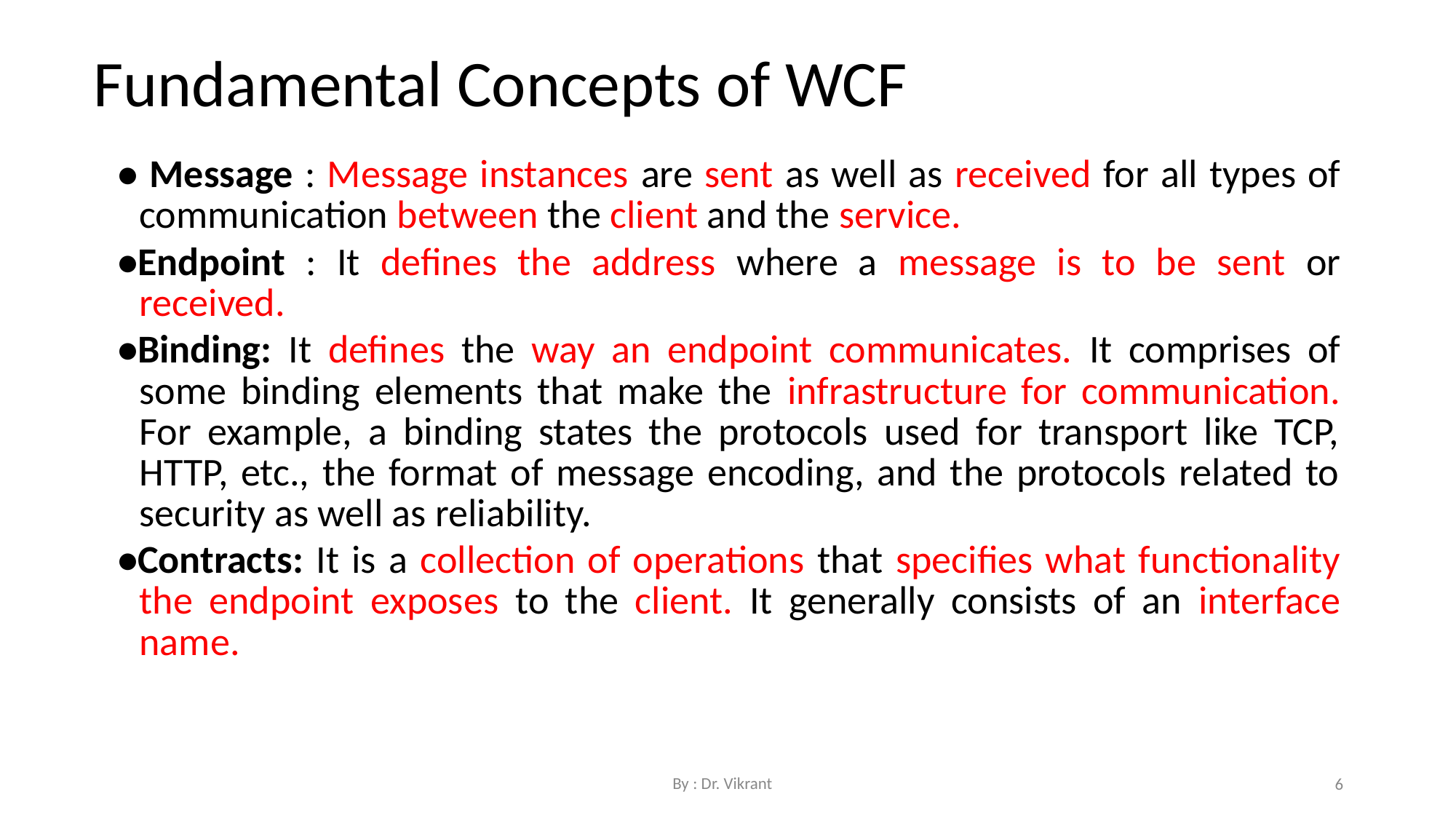

Fundamental Concepts of WCF
• Message : Message instances are sent as well as received for all types of communication between the client and the service.
•Endpoint : It defines the address where a message is to be sent or received.
•Binding: It defines the way an endpoint communicates. It comprises of some binding elements that make the infrastructure for communication. For example, a binding states the protocols used for transport like TCP, HTTP, etc., the format of message encoding, and the protocols related to security as well as reliability.
•Contracts: It is a collection of operations that specifies what functionality the endpoint exposes to the client. It generally consists of an interface name.
By : Dr. Vikrant
6